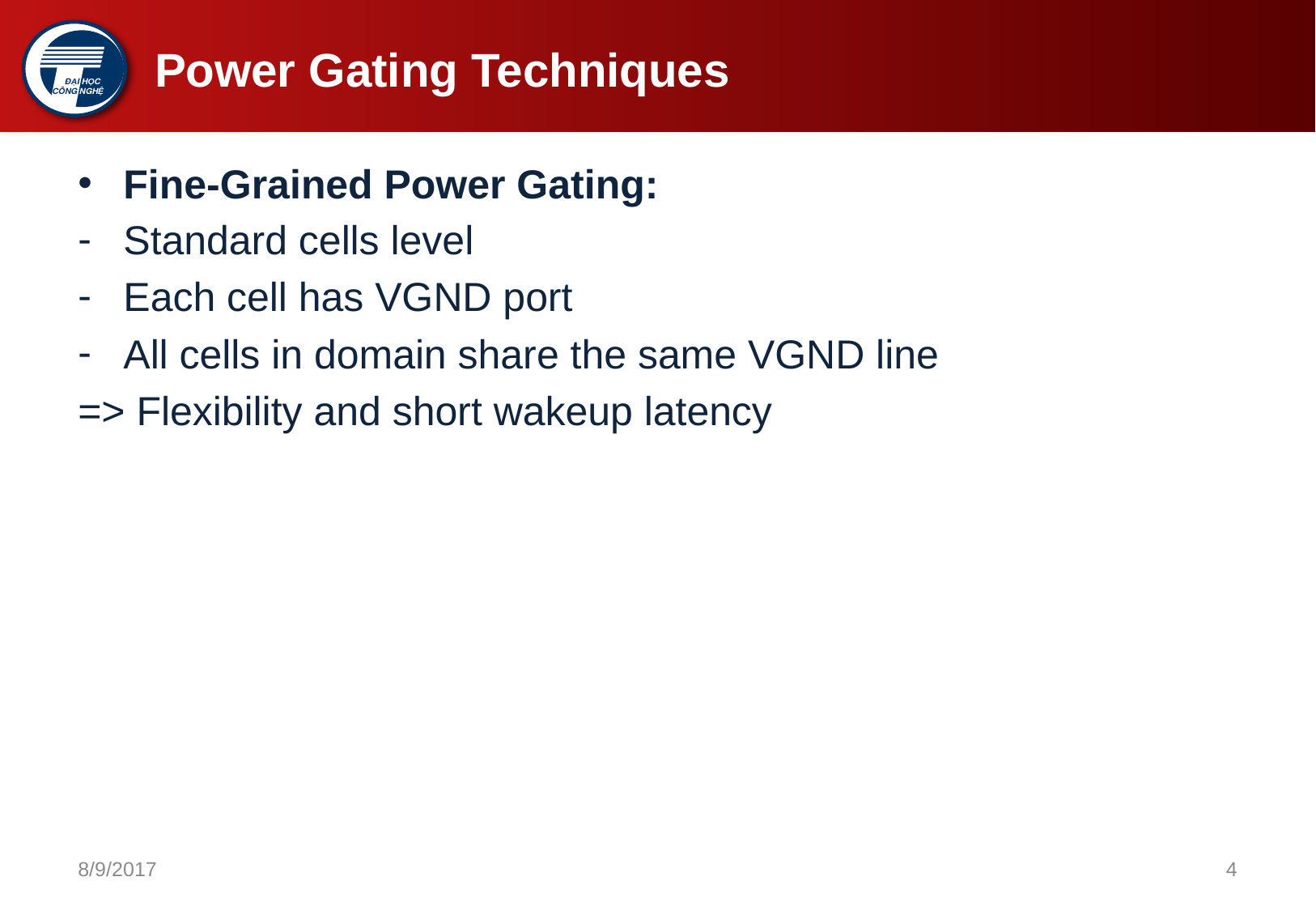

# Power Gating Techniques
Fine-Grained Power Gating:
Standard cells level
Each cell has VGND port
All cells in domain share the same VGND line
=> Flexibility and short wakeup latency
8/9/2017
4